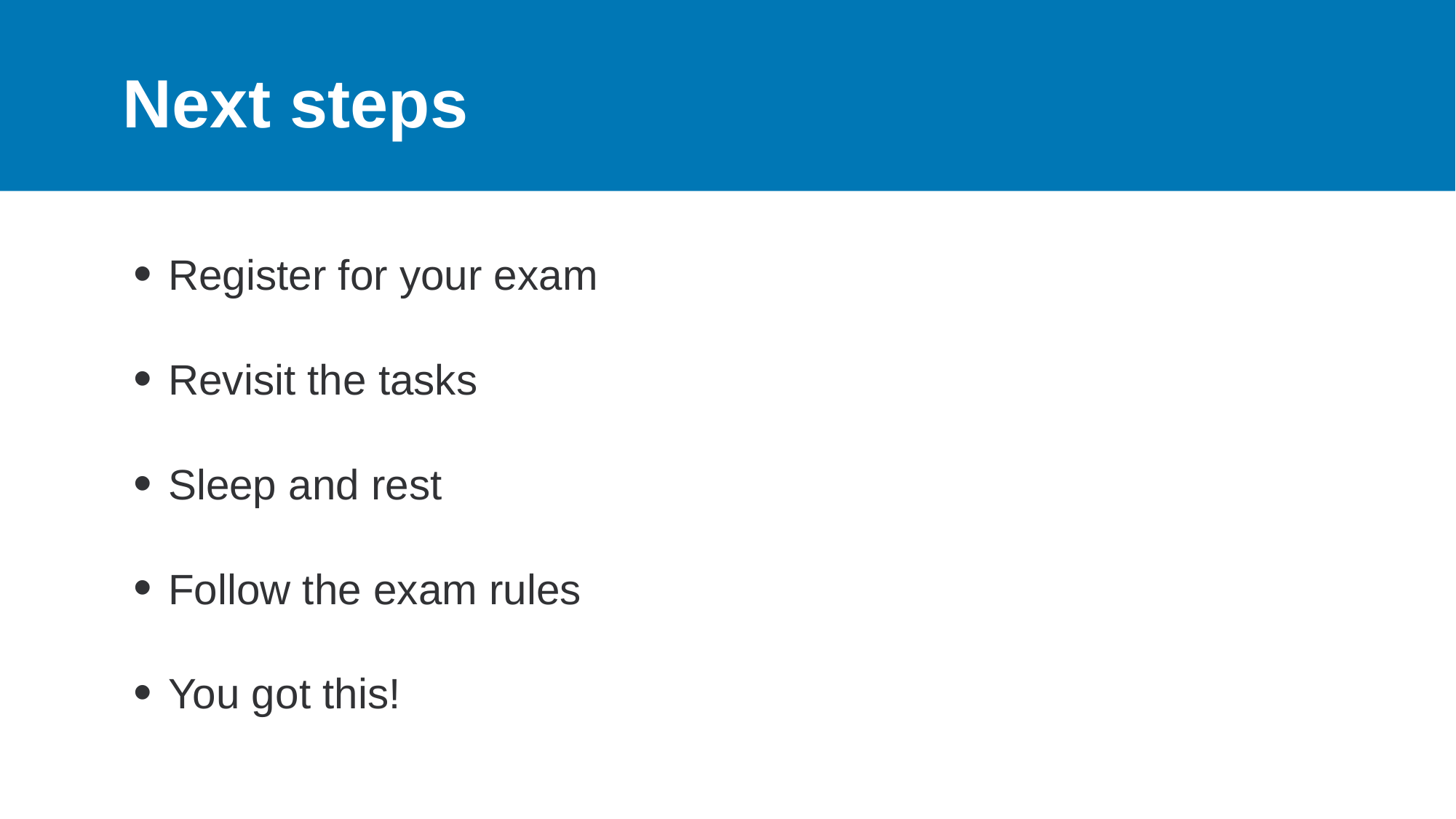

# Next steps
Register for your exam
Revisit the tasks
Sleep and rest
Follow the exam rules
You got this!